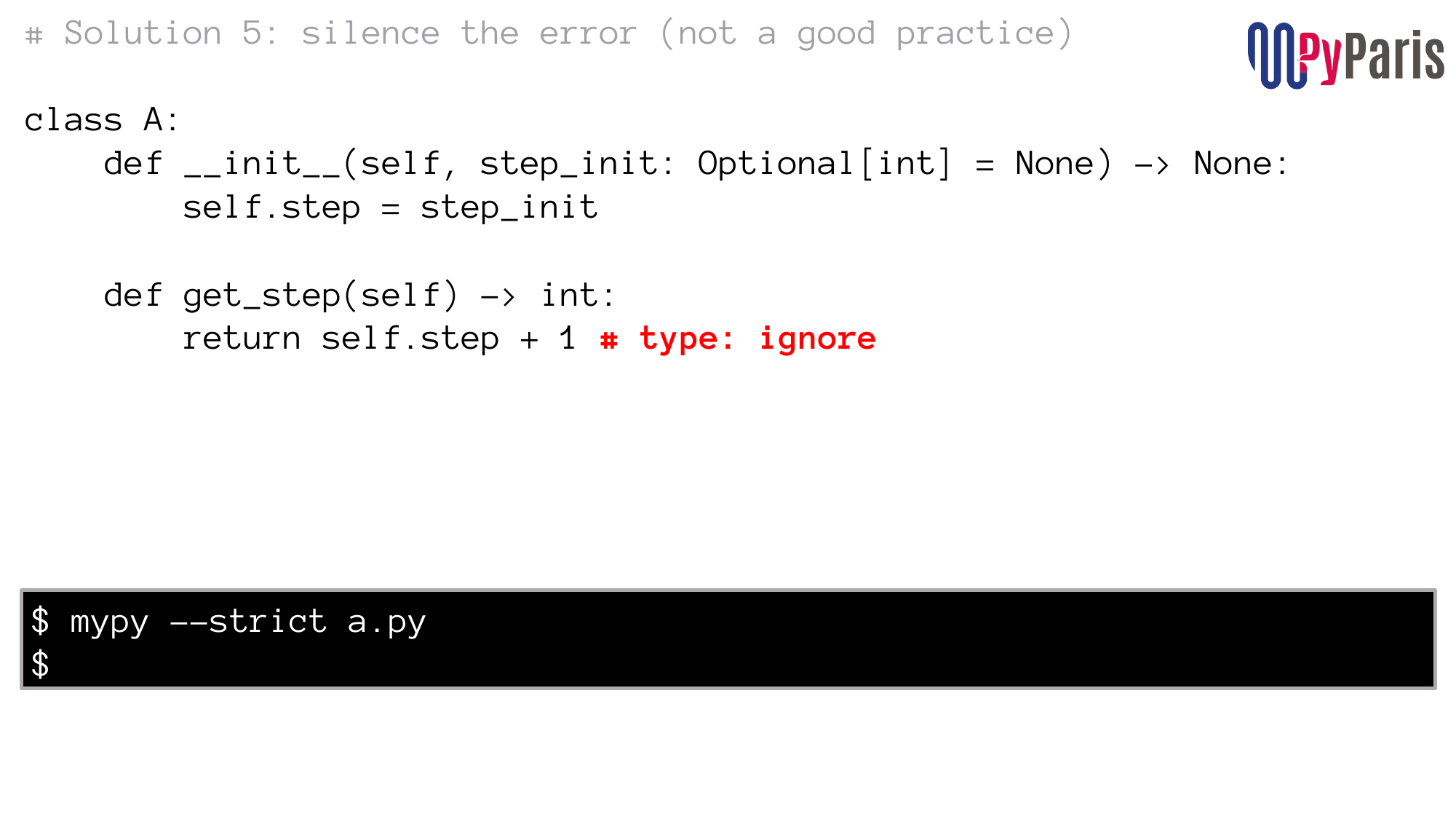

# Solution 5: silence the error (not a good practice)

class A:
    def __init__(self, step_init: Optional[int] = None) -> None:
        self.step = step_init

    def get_step(self) -> int:
        return self.step + 1 # type: ignore
$ mypy --strict a.py
$